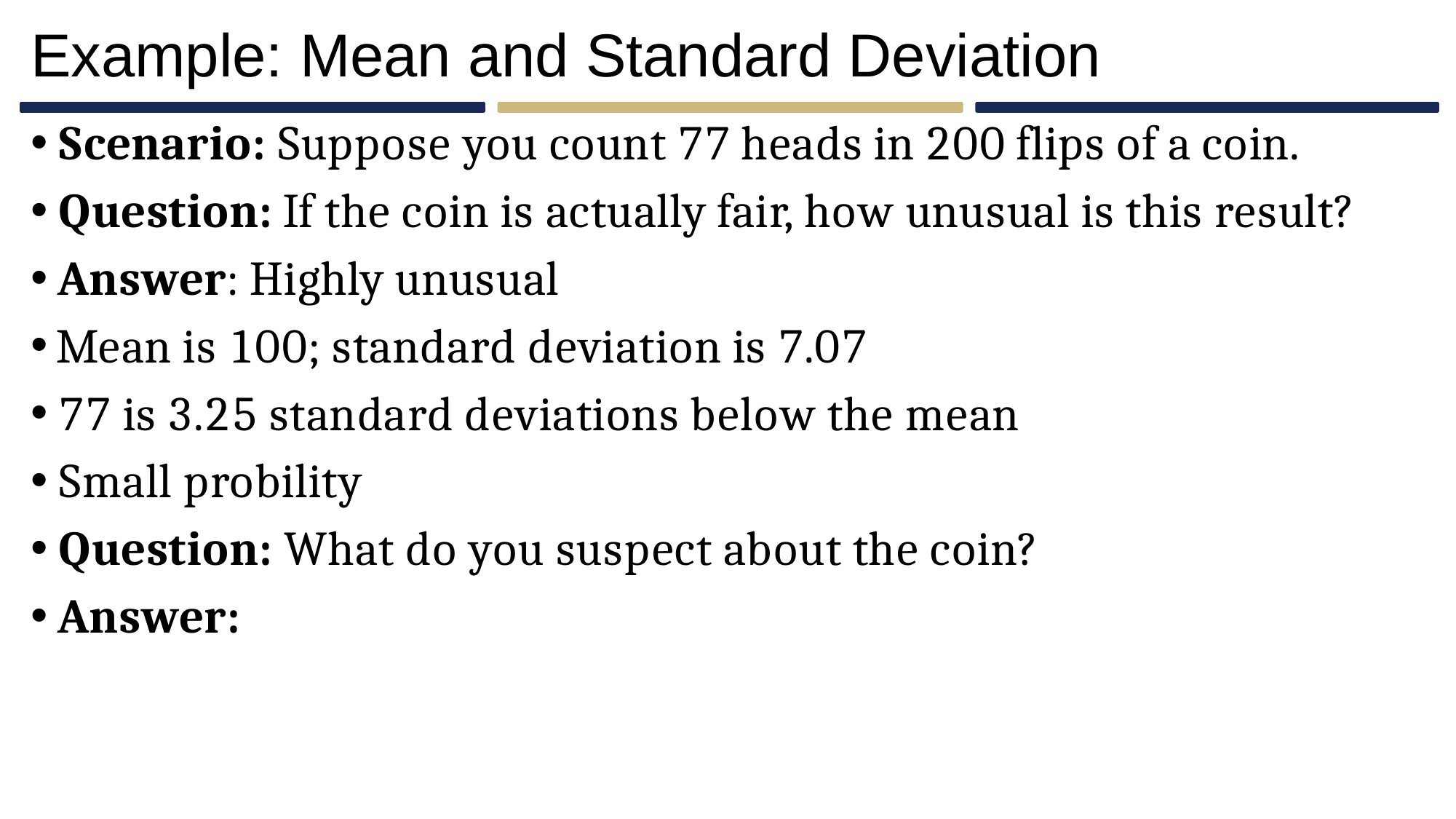

# Example: Mean and Standard Deviation
Scenario: Suppose you count 77 heads in 200 flips of a coin.
Question: If the coin is actually fair, how unusual is this result?
Answer: Highly unusual
Mean is 100; standard deviation is 7.07
77 is 3.25 standard deviations below the mean
Small probility
Question: What do you suspect about the coin?
Answer: